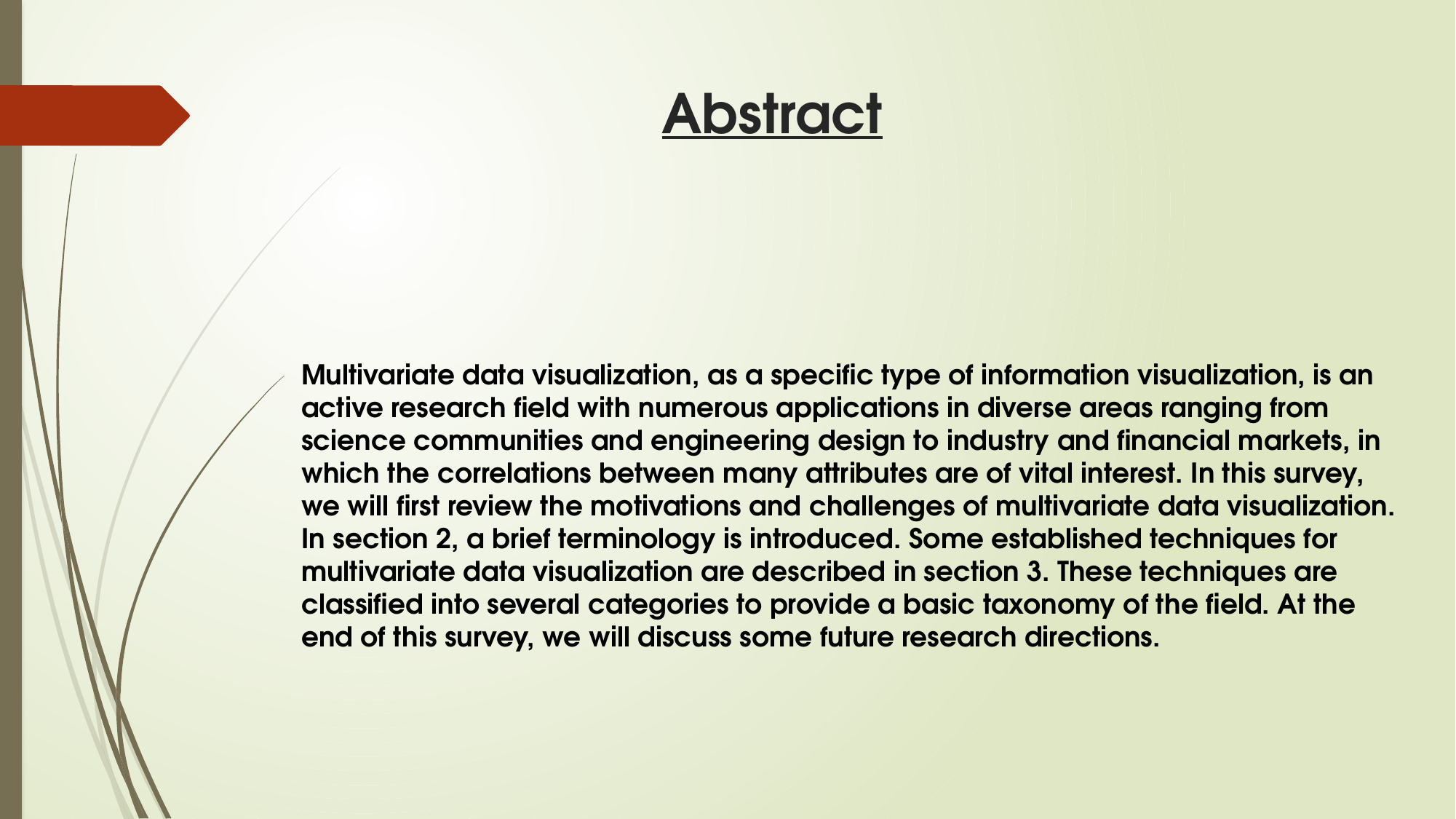

# Abstract
Multivariate data visualization, as a specific type of information visualization, is an active research field with numerous applications in diverse areas ranging from science communities and engineering design to industry and financial markets, in which the correlations between many attributes are of vital interest. In this survey, we will first review the motivations and challenges of multivariate data visualization. In section 2, a brief terminology is introduced. Some established techniques for multivariate data visualization are described in section 3. These techniques are classified into several categories to provide a basic taxonomy of the field. At the end of this survey, we will discuss some future research directions.